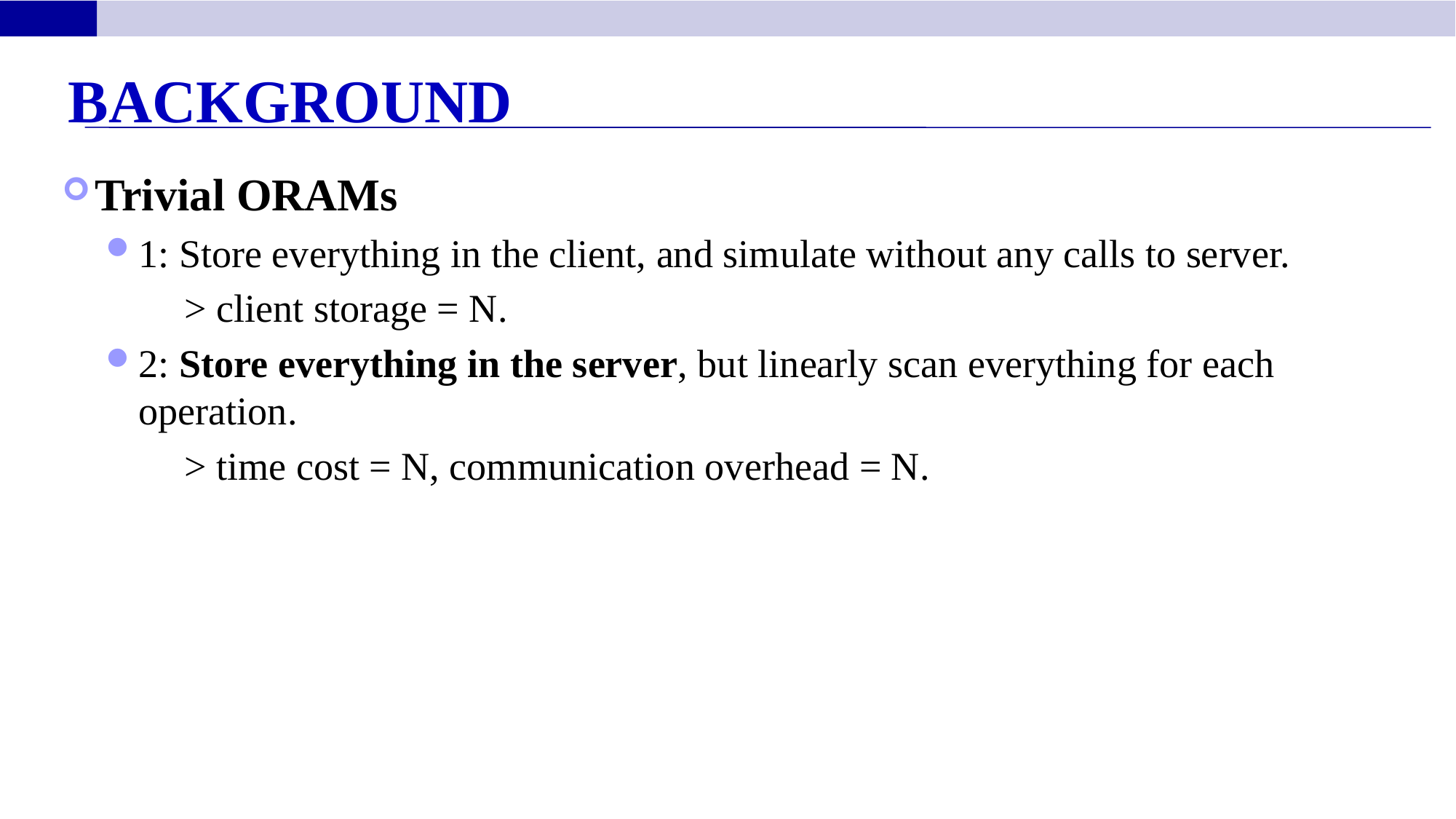

Background
Trivial ORAMs
1: Store everything in the client, and simulate without any calls to server.
        > client storage = N.
2: Store everything in the server, but linearly scan everything for each operation.
        > time cost = N, communication overhead = N.